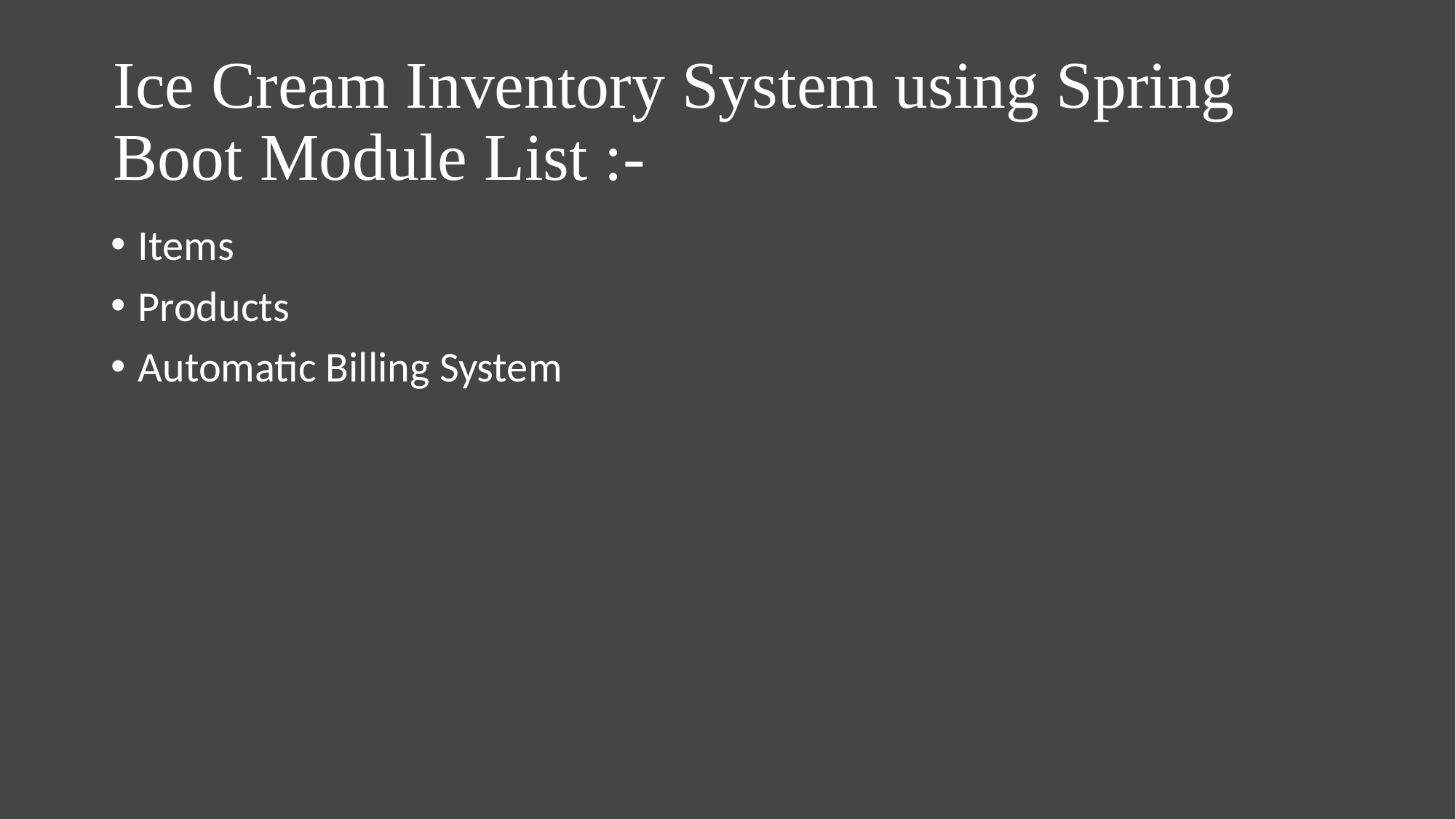

# Ice Cream Inventory System using Spring Boot Module List :-
Items
Products
Automatic Billing System